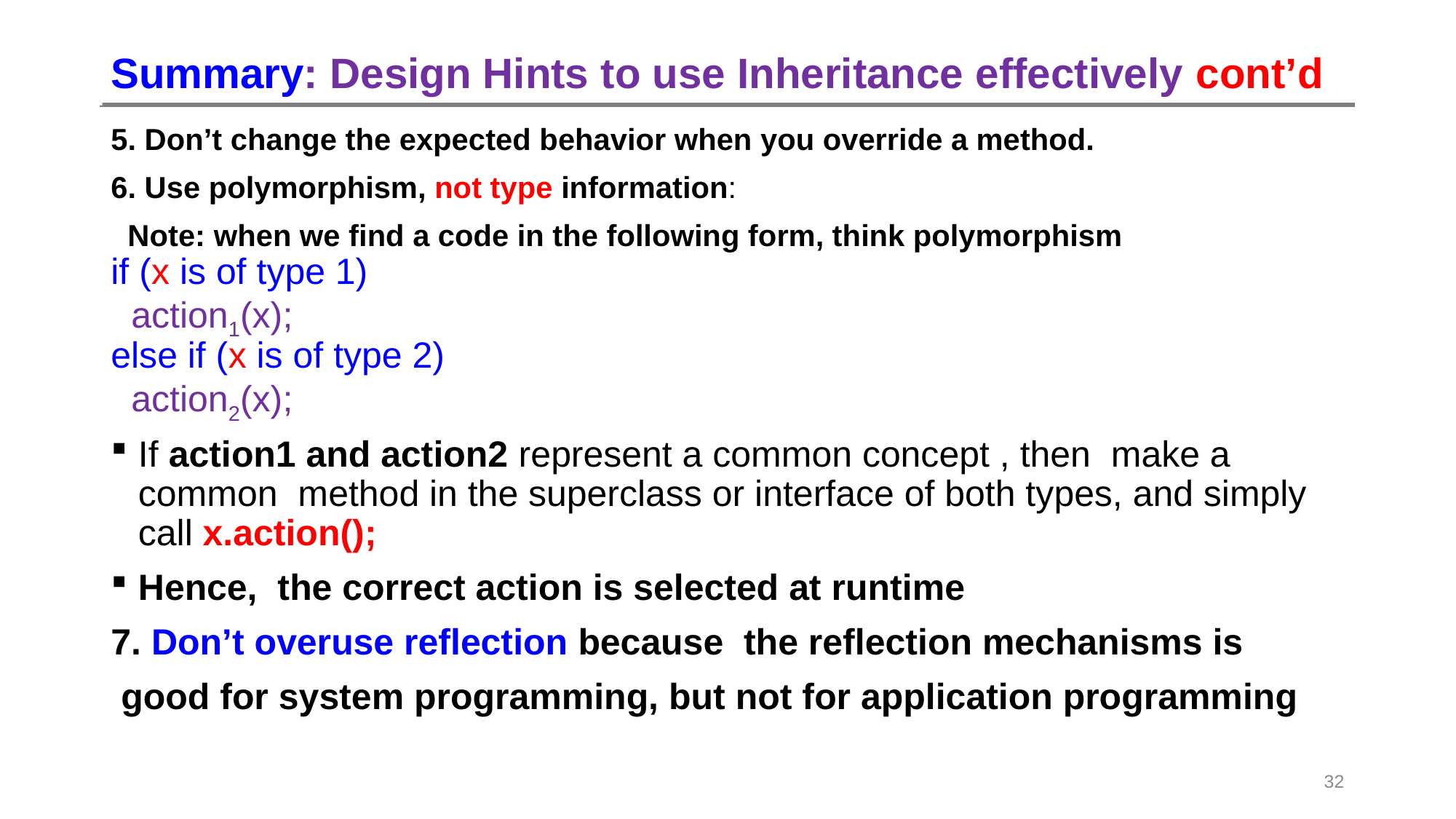

# Summary: Design Hints to use Inheritance effectively cont’d
5. Don’t change the expected behavior when you override a method.
6. Use polymorphism, not type information:
  Note: when we find a code in the following form, think polymorphism
if (x is of type 1)
  action1(x);
else if (x is of type 2)
  action2(x);
If action1 and action2 represent a common concept , then  make a common  method in the superclass or interface of both types, and simply call x.action();
Hence,  the correct action is selected at runtime
7. Don’t overuse reflection because  the reflection mechanisms is
 good for system programming, but not for application programming
32